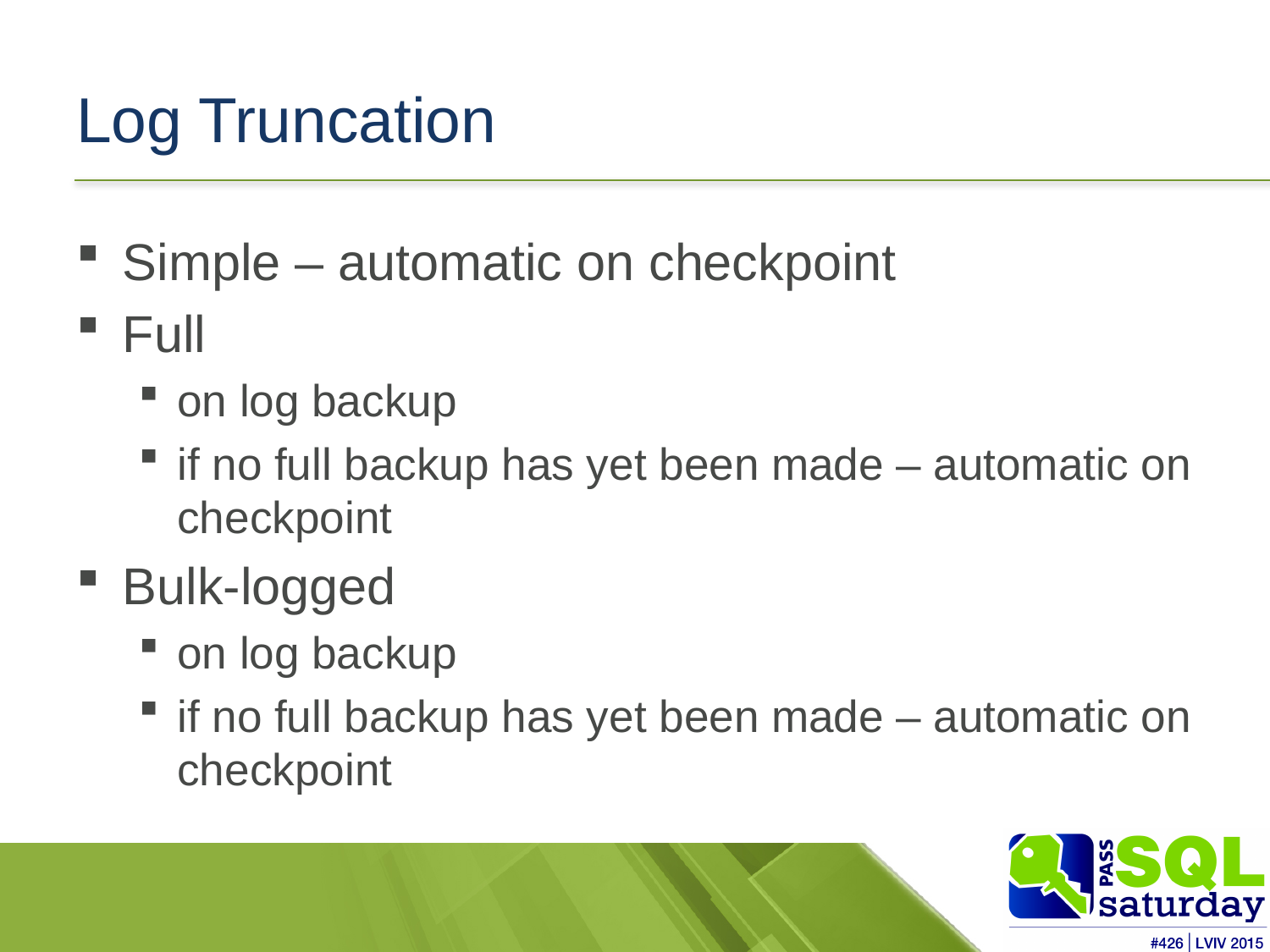

# Log Truncation
Simple – automatic on checkpoint
Full
on log backup
if no full backup has yet been made – automatic on checkpoint
Bulk-logged
on log backup
if no full backup has yet been made – automatic on checkpoint